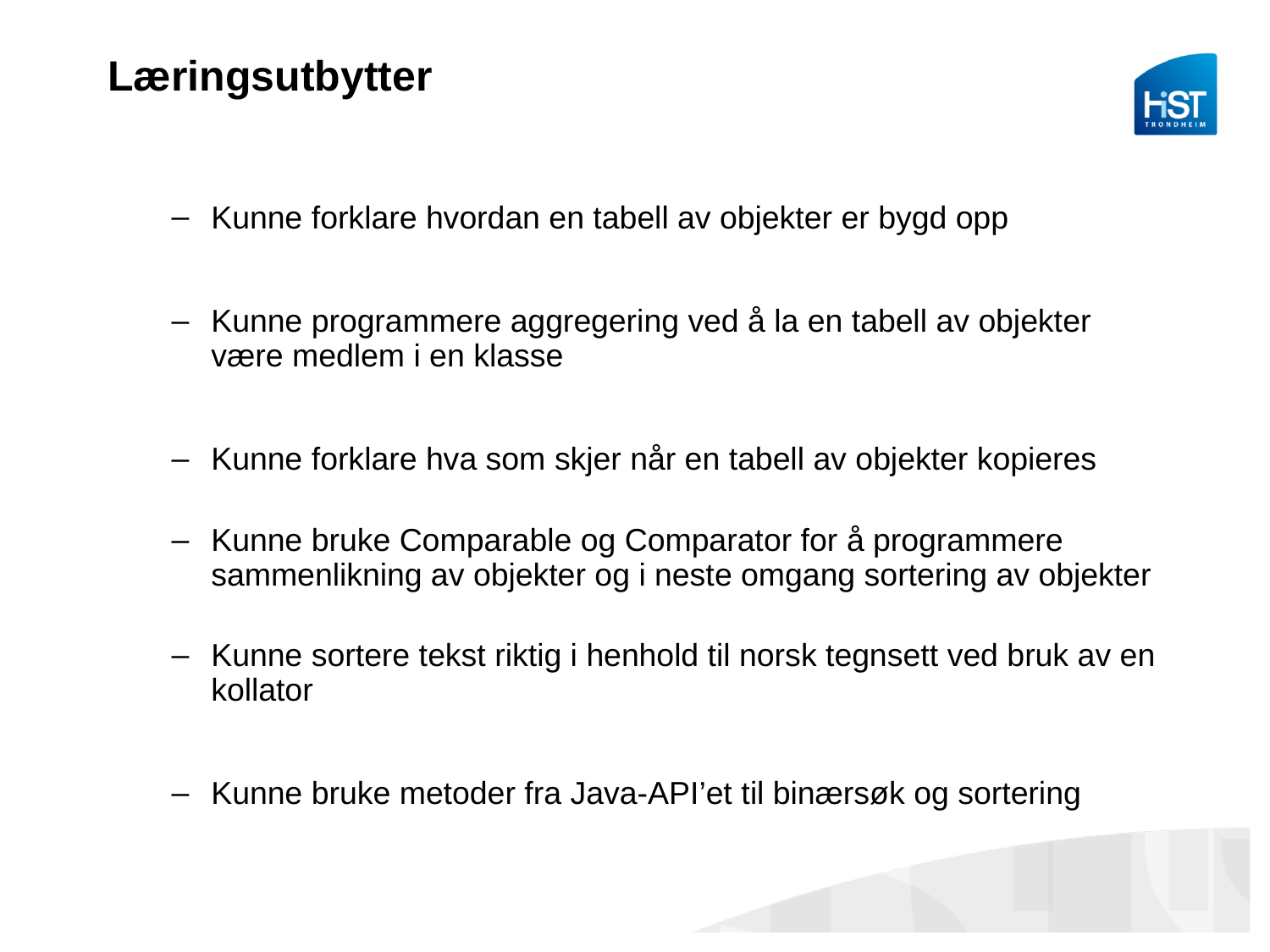

# Læringsutbytter
Kunne forklare hvordan en tabell av objekter er bygd opp

Kunne programmere aggregering ved å la en tabell av objekter være medlem i en klasse

Kunne forklare hva som skjer når en tabell av objekter kopieres

Kunne bruke Comparable og Comparator for å programmere sammenlikning av objekter og i neste omgang sortering av objekter

Kunne sortere tekst riktig i henhold til norsk tegnsett ved bruk av en kollator

Kunne bruke metoder fra Java-API’et til binærsøk og sortering